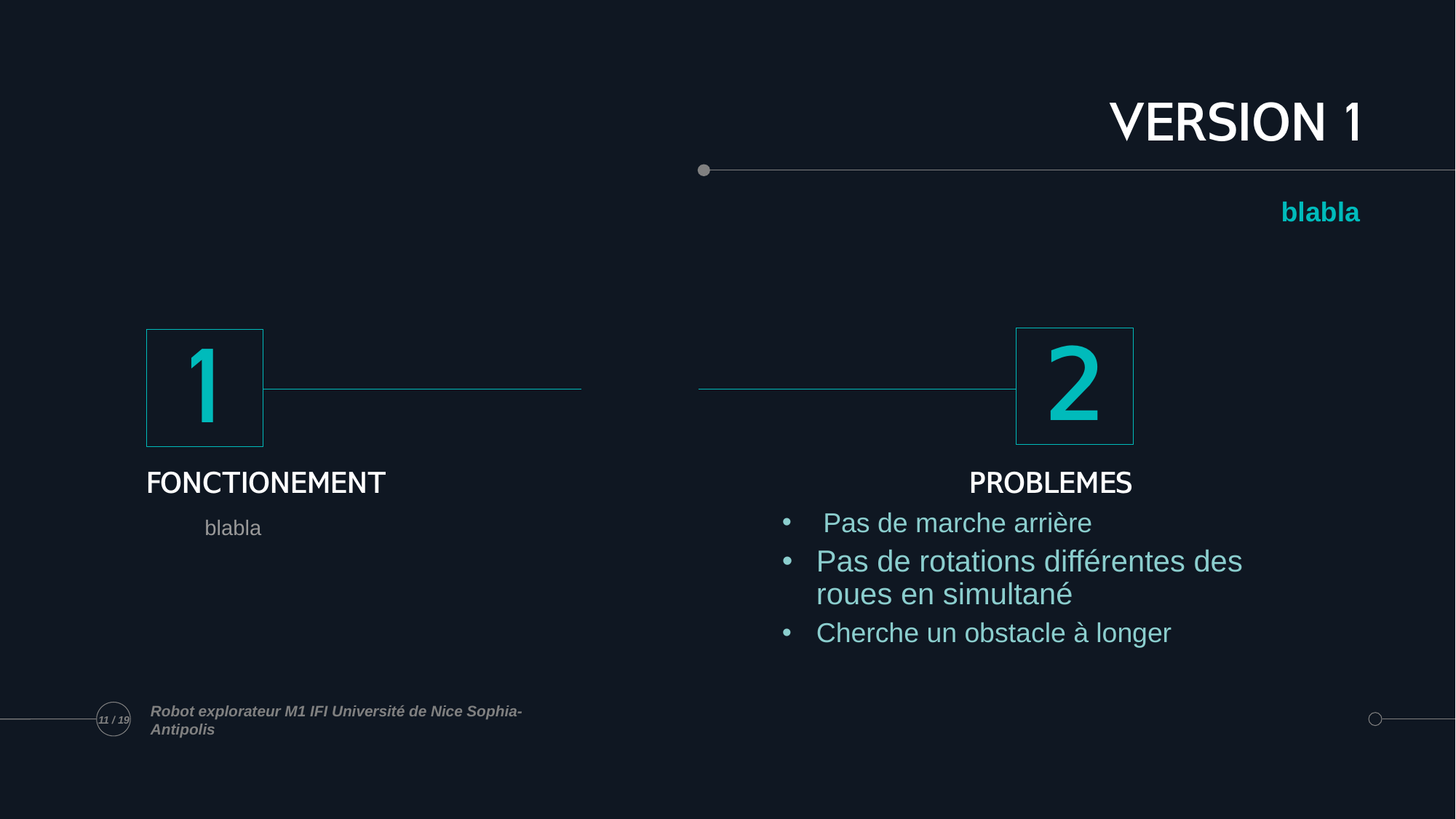

# VERSION 1
blabla
2
1
FONCTIONEMENT
PROBLEMES
Pas de marche arrière
Pas de rotations différentes des roues en simultané
Cherche un obstacle à longer

blabla
Robot explorateur M1 IFI Université de Nice Sophia-Antipolis
11 / 19